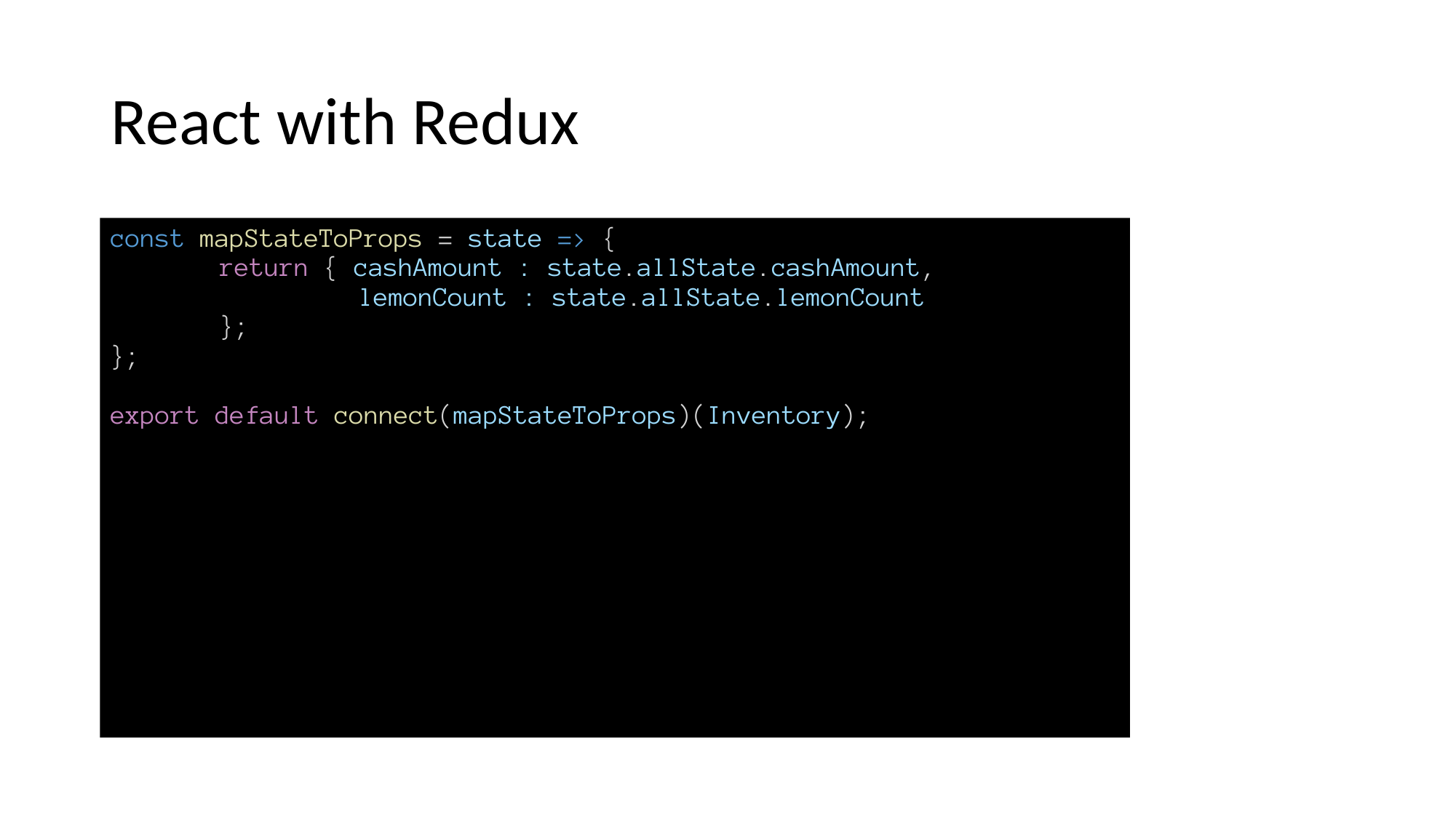

# React with Redux
const mapStateToProps = state => {
	return { cashAmount : state.allState.cashAmount,
		  lemonCount : state.allState.lemonCount
	};
};
export default connect(mapStateToProps)(Inventory);